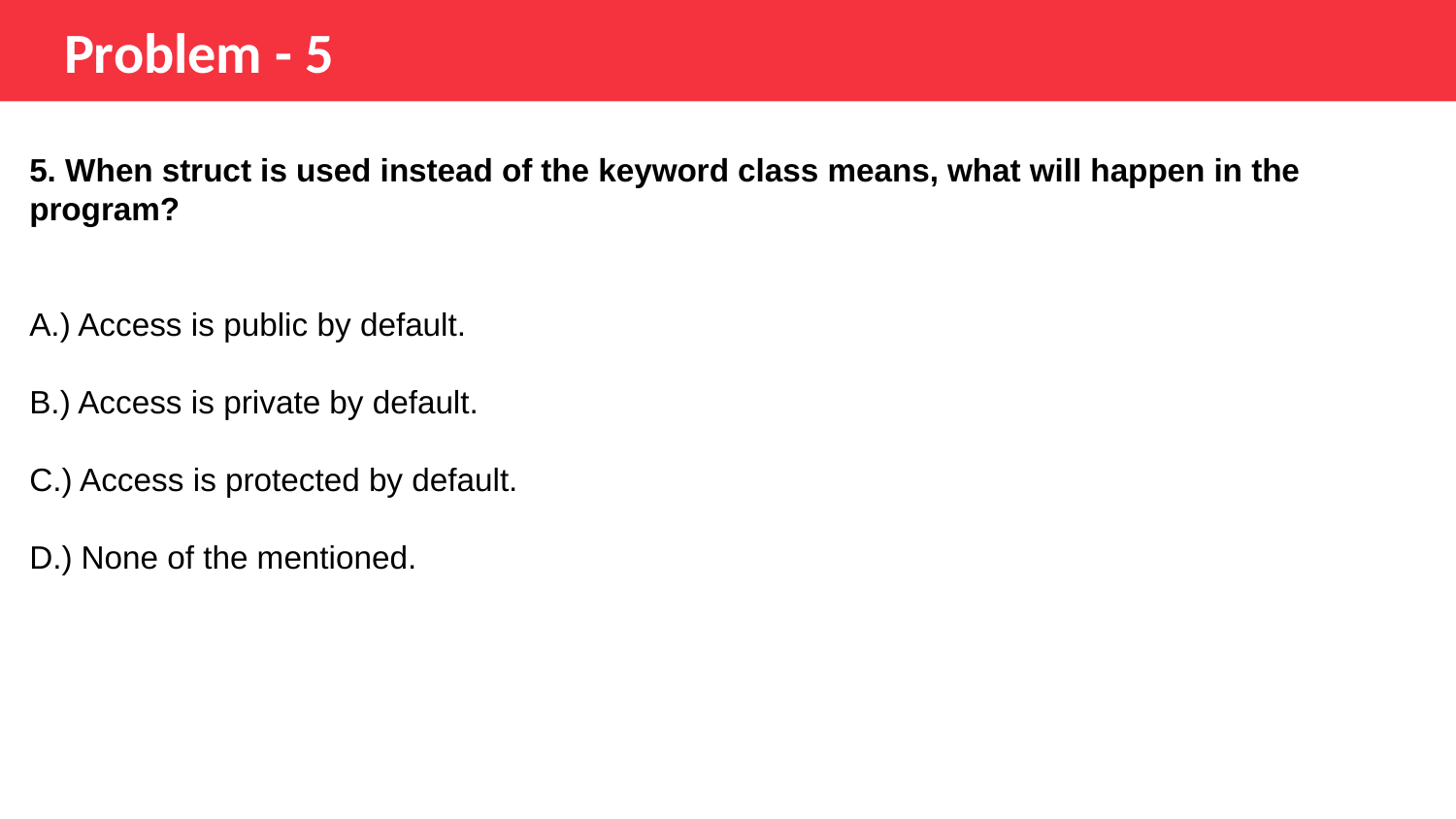

Problem - 5
5. When struct is used instead of the keyword class means, what will happen in the program?

A.) Access is public by default.

B.) Access is private by default.

C.) Access is protected by default.

D.) None of the mentioned.